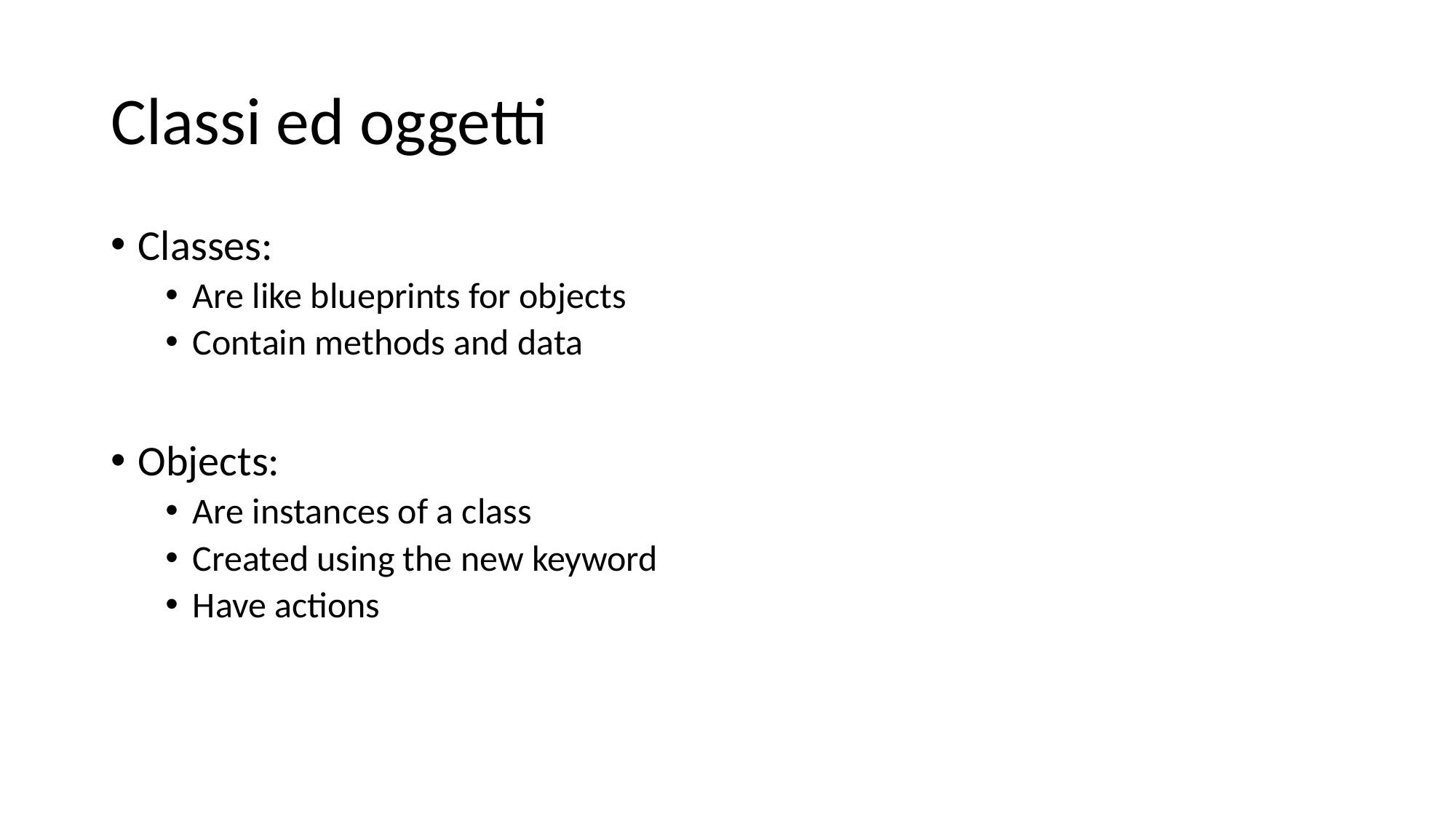

# Classi ed oggetti
Classes:
Are like blueprints for objects
Contain methods and data

Objects:
Are instances of a class
Created using the new keyword
Have actions